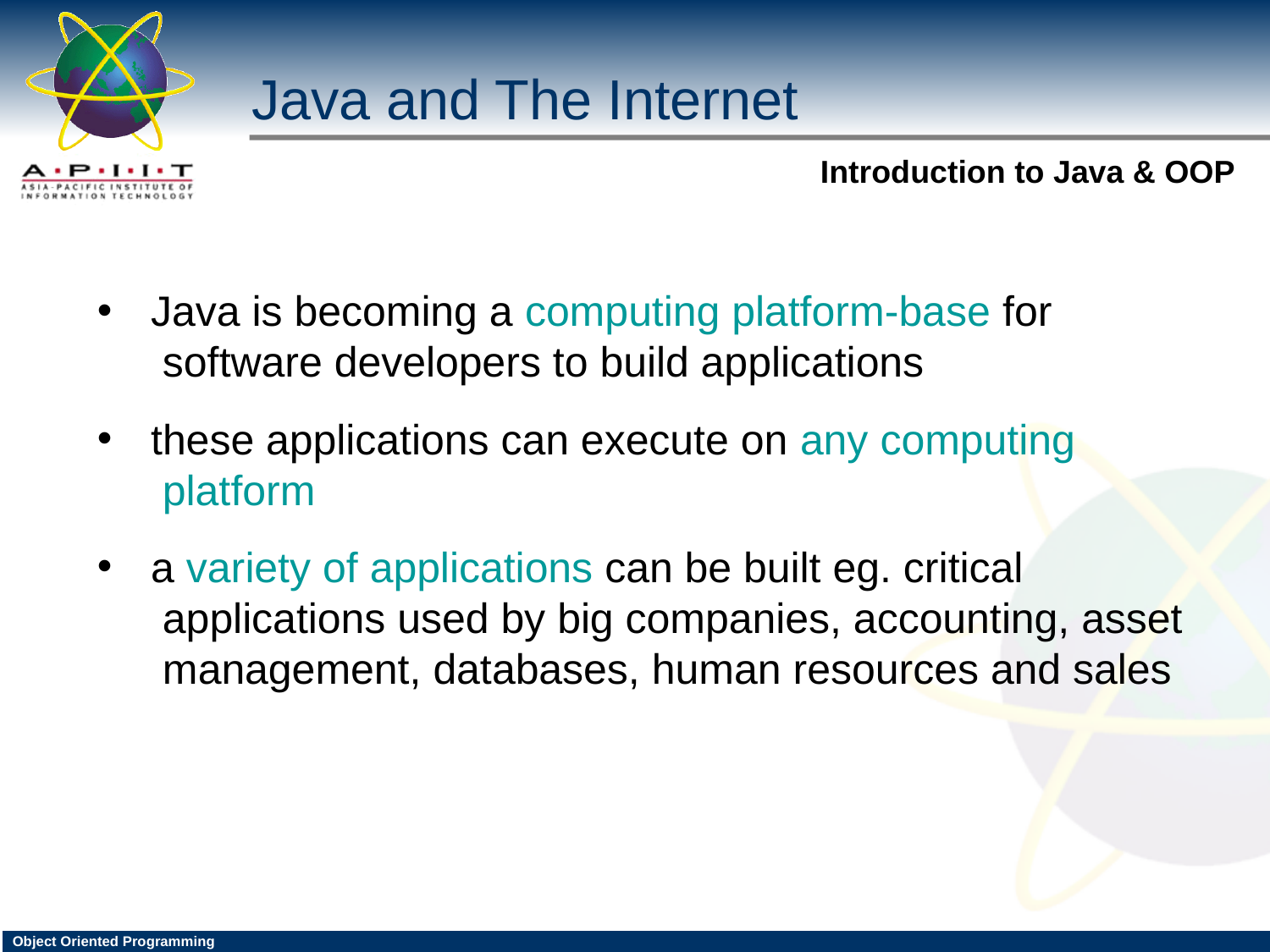

Java and The Internet
  Java is becoming a computing platform-base for
   software developers to build applications
  these applications can execute on any computing
   platform
  a variety of applications can be built eg. critical
   applications used by big companies, accounting, asset
   management, databases, human resources and sales